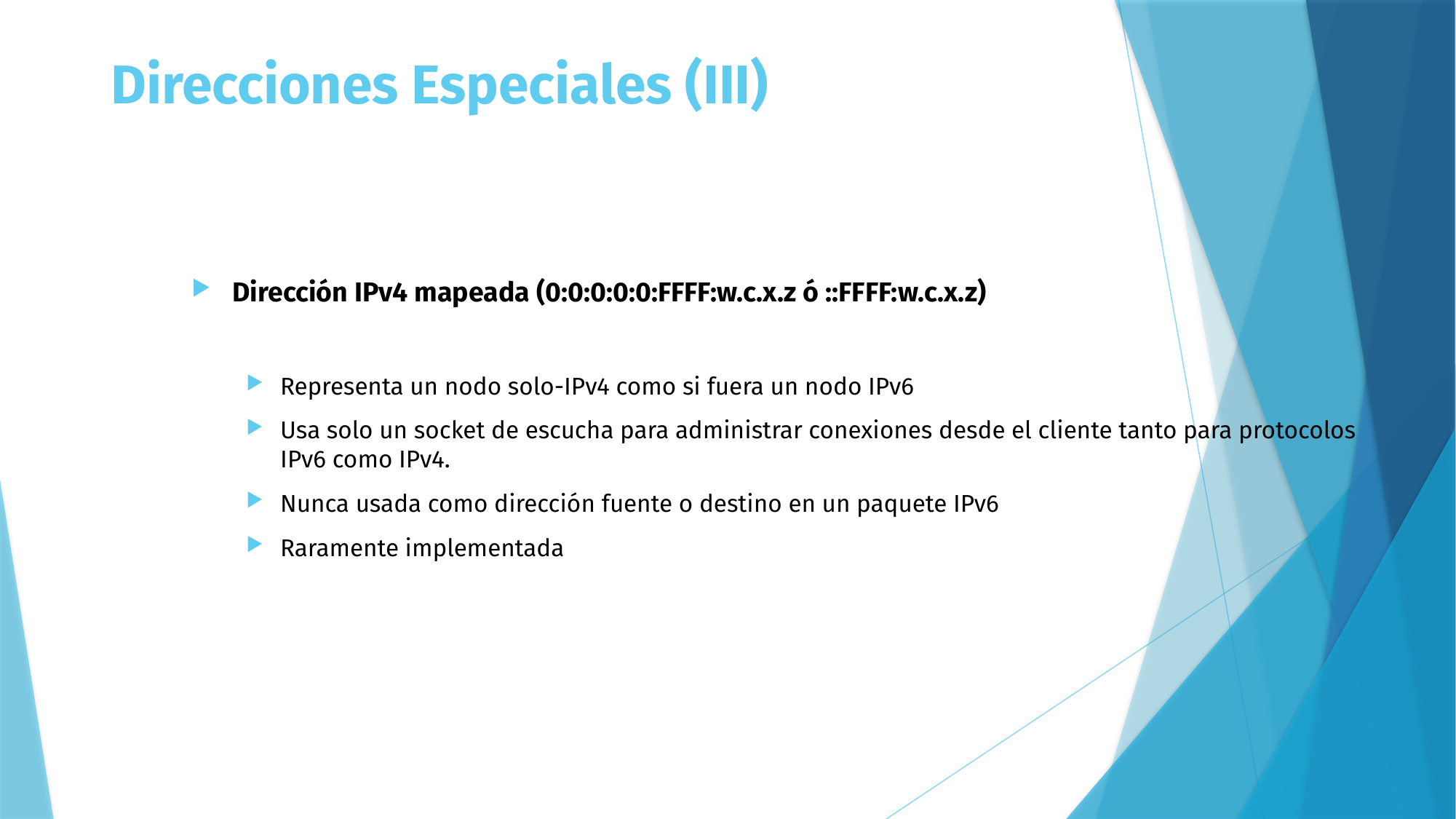

# Direcciones Especiales (III)
Dirección IPv4 mapeada (0:0:0:0:0:FFFF:w.c.x.z ó ::FFFF:w.c.x.z)

Representa un nodo solo-IPv4 como si fuera un nodo IPv6
Usa solo un socket de escucha para administrar conexiones desde el cliente tanto para protocolos IPv6 como IPv4.
Nunca usada como dirección fuente o destino en un paquete IPv6
Raramente implementada